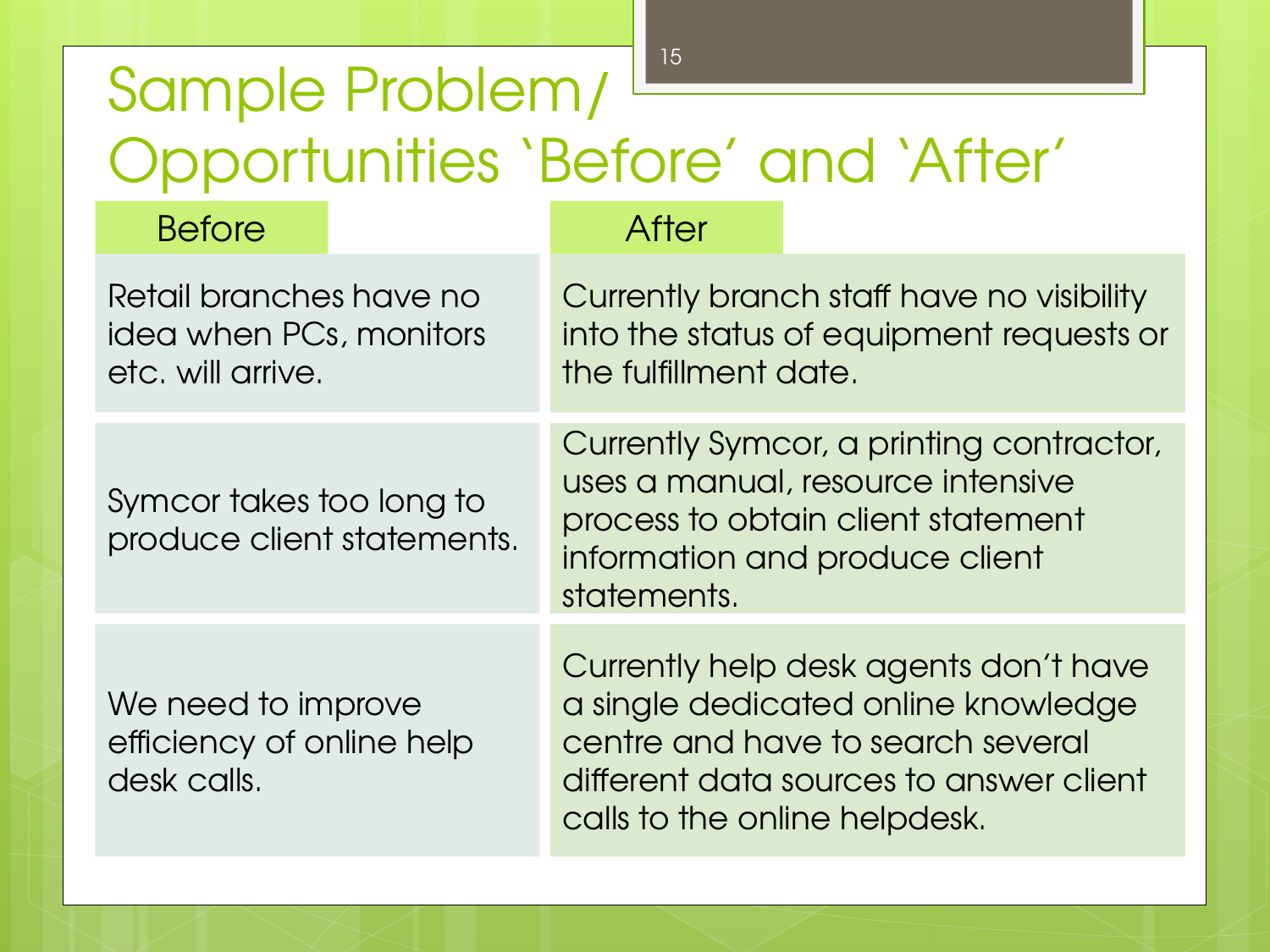

15
# Sample Problem/ Opportunities ‘Before’ and ‘After’
Before
After
Currently branch staff have no visibility into the status of equipment requests or the fulfillment date.
Retail branches have no idea when PCs, monitors etc. will arrive.
Symcor takes too long to produce client statements.
Currently Symcor, a printing contractor,  uses a manual, resource intensive process to obtain client statement information and produce client statements.
We need to improve efficiency of online help desk calls.
Currently help desk agents don’t have a single dedicated online knowledge centre and have to search several different data sources to answer client calls to the online helpdesk.